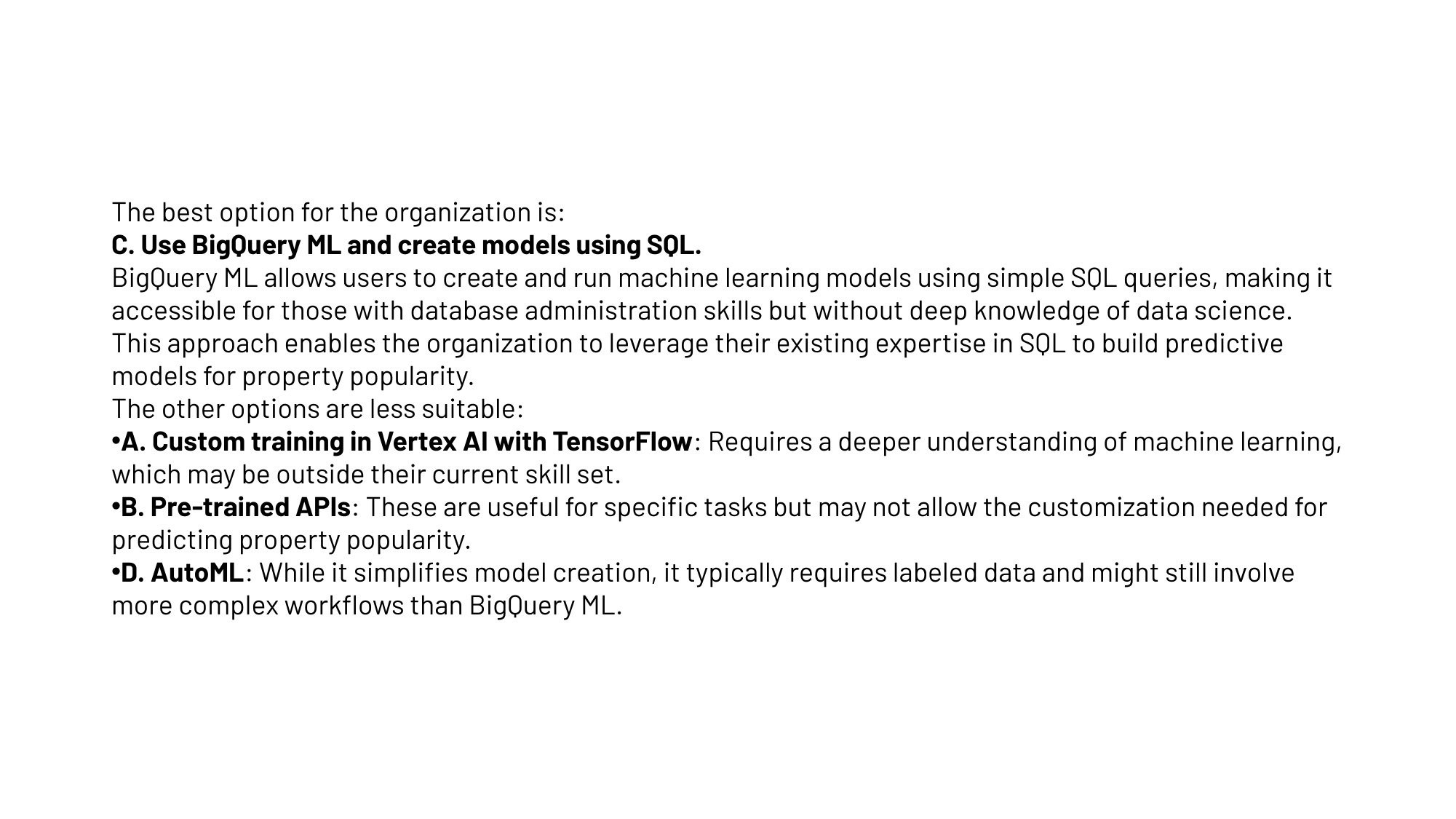

The best option for the organization is:
C. Use BigQuery ML and create models using SQL.
BigQuery ML allows users to create and run machine learning models using simple SQL queries, making it accessible for those with database administration skills but without deep knowledge of data science. This approach enables the organization to leverage their existing expertise in SQL to build predictive models for property popularity.
The other options are less suitable:
A. Custom training in Vertex AI with TensorFlow: Requires a deeper understanding of machine learning, which may be outside their current skill set.
B. Pre-trained APIs: These are useful for specific tasks but may not allow the customization needed for predicting property popularity.
D. AutoML: While it simplifies model creation, it typically requires labeled data and might still involve more complex workflows than BigQuery ML.